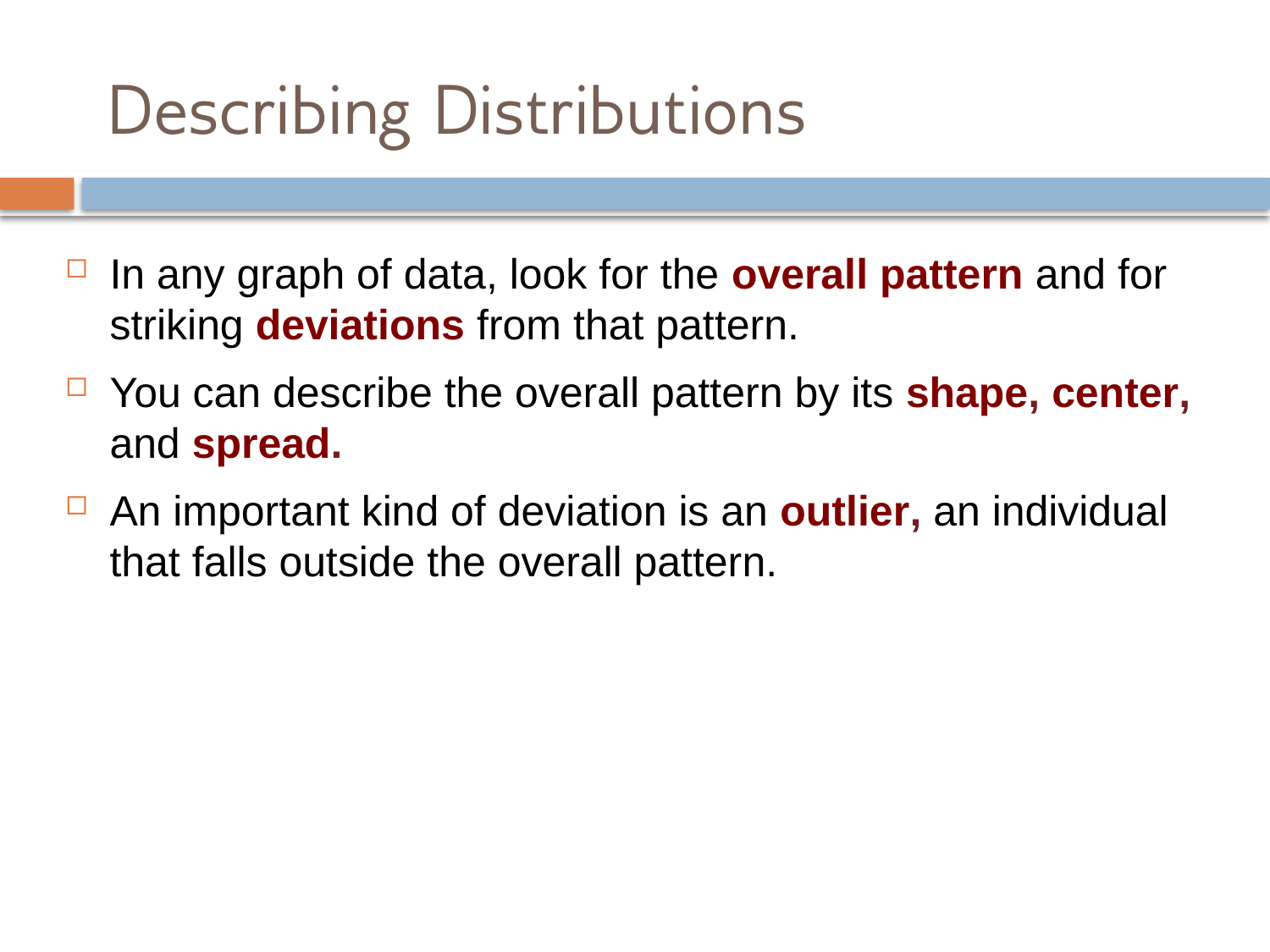

# Describing Distributions
In any graph of data, look for the overall pattern and for striking deviations from that pattern.
You can describe the overall pattern by its shape, center, and spread.
An important kind of deviation is an outlier, an individual that falls outside the overall pattern.